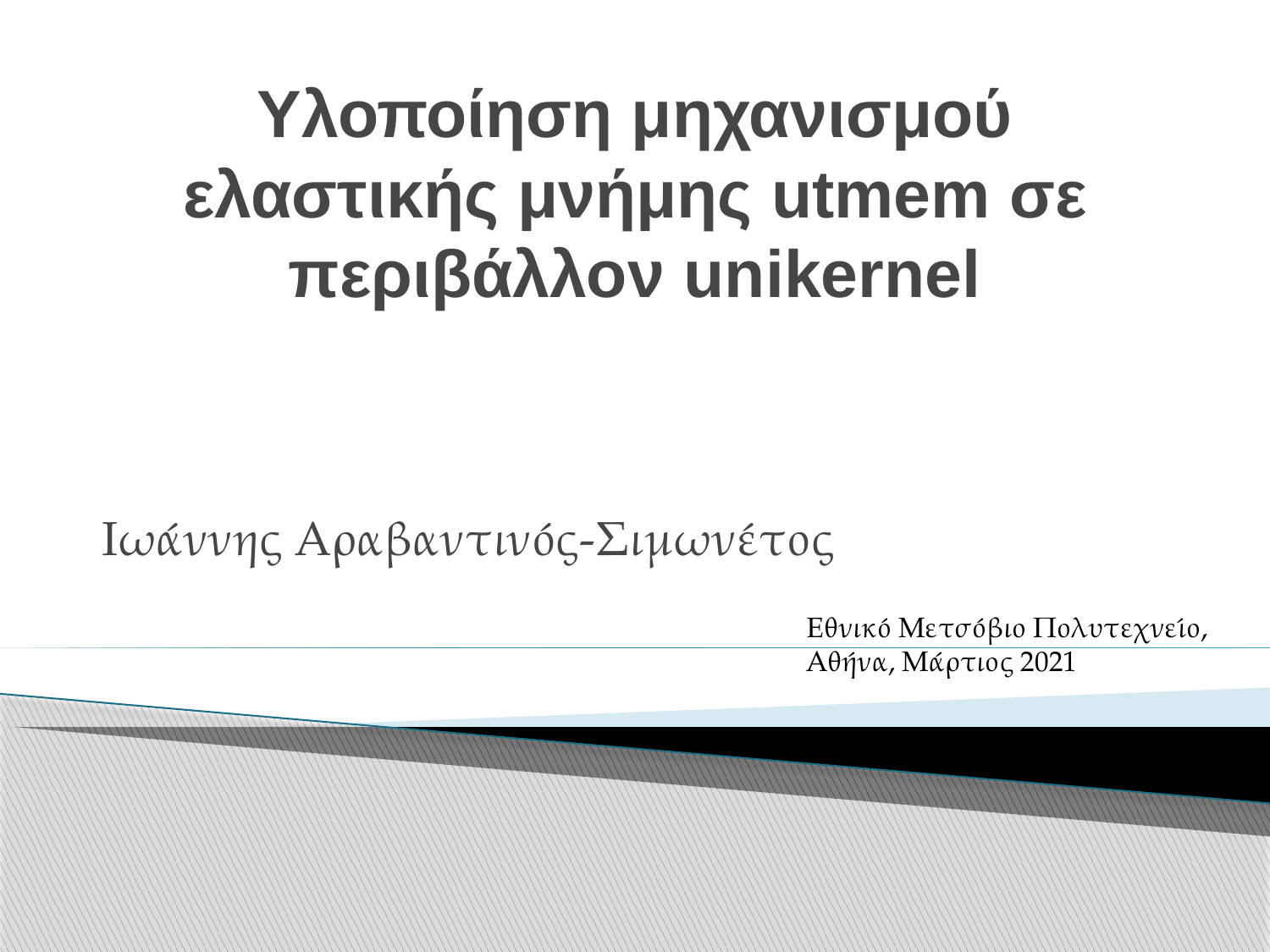

# Υλοποίηση μηχανισμού ελαστικής μνήμης utmem σε περιβάλλον unikernel
Ιωάννης Αραβαντινός-Σιμωνέτος
Εθνικό Μετσόβιο Πολυτεχνείο,
Αθήνα, Μάρτιος 2021